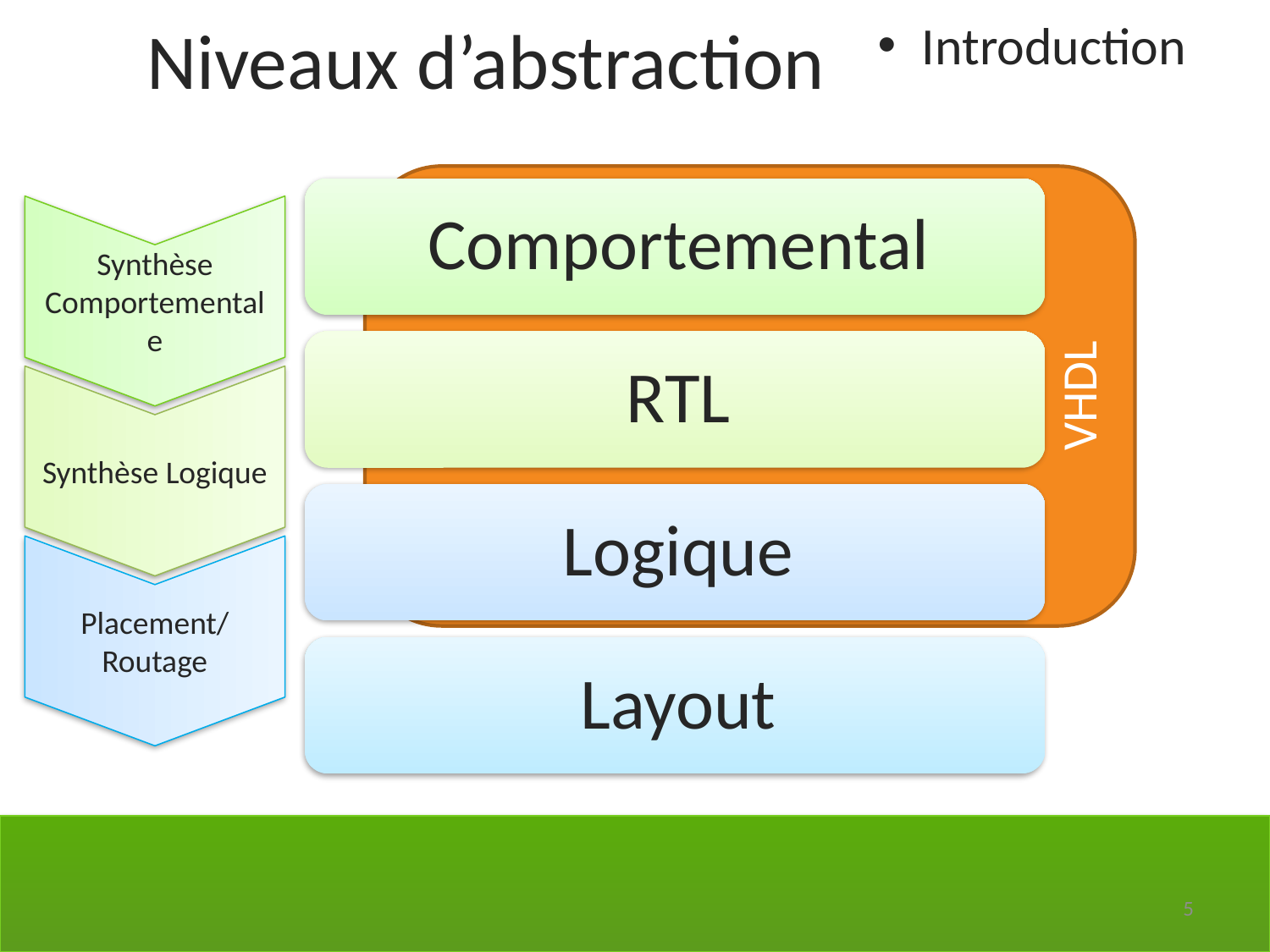

Niveaux d’abstraction
Introduction
VHDL
Synthèse Comportementale
Comportemental
RTL
Logique
Layout
Synthèse Logique
Placement/ Routage
5